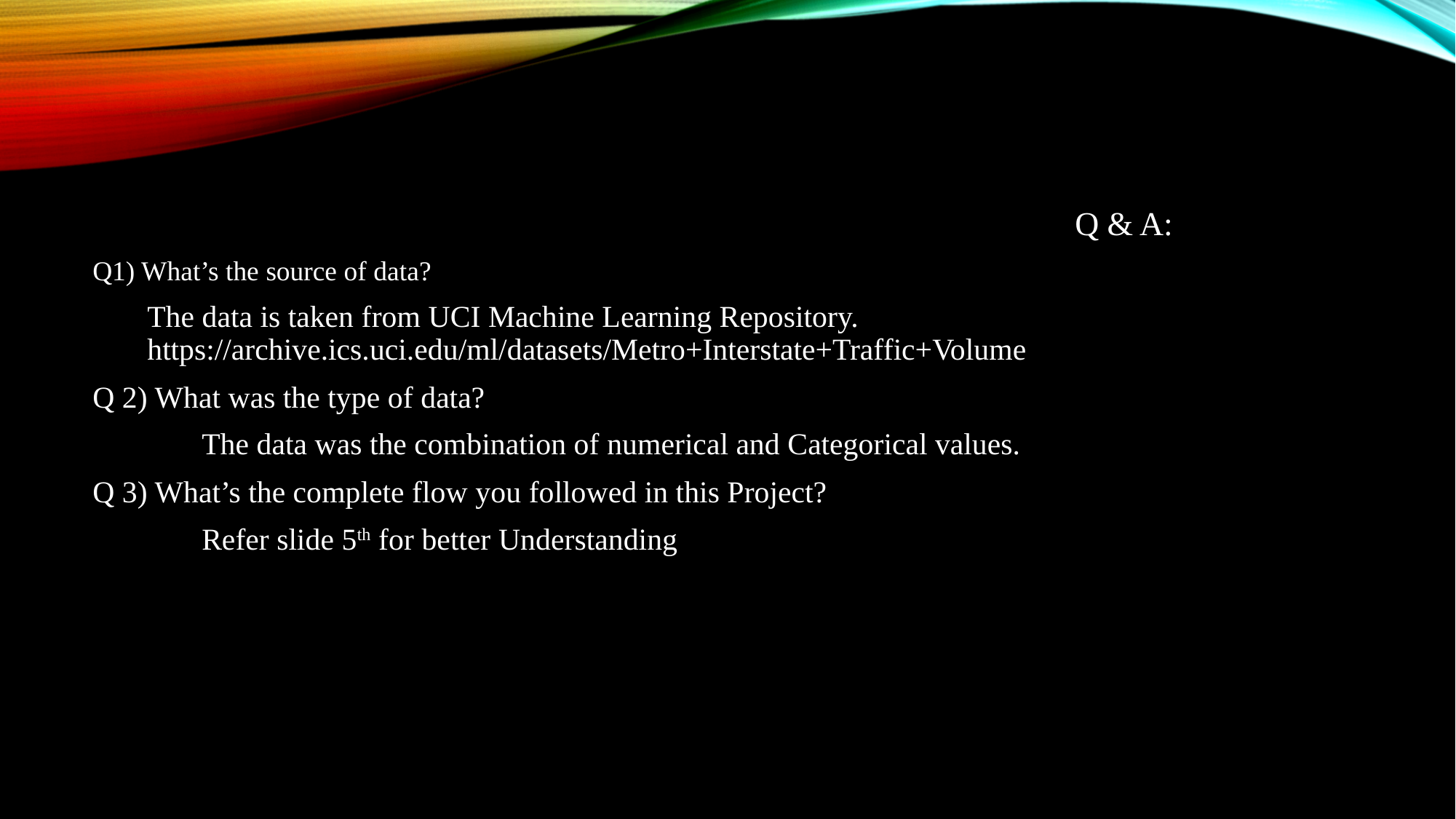

Q & A:
Q1) What’s the source of data?
The data is taken from UCI Machine Learning Repository. https://archive.ics.uci.edu/ml/datasets/Metro+Interstate+Traffic+Volume
Q 2) What was the type of data?
	The data was the combination of numerical and Categorical values.
Q 3) What’s the complete flow you followed in this Project?
	Refer slide 5th for better Understanding